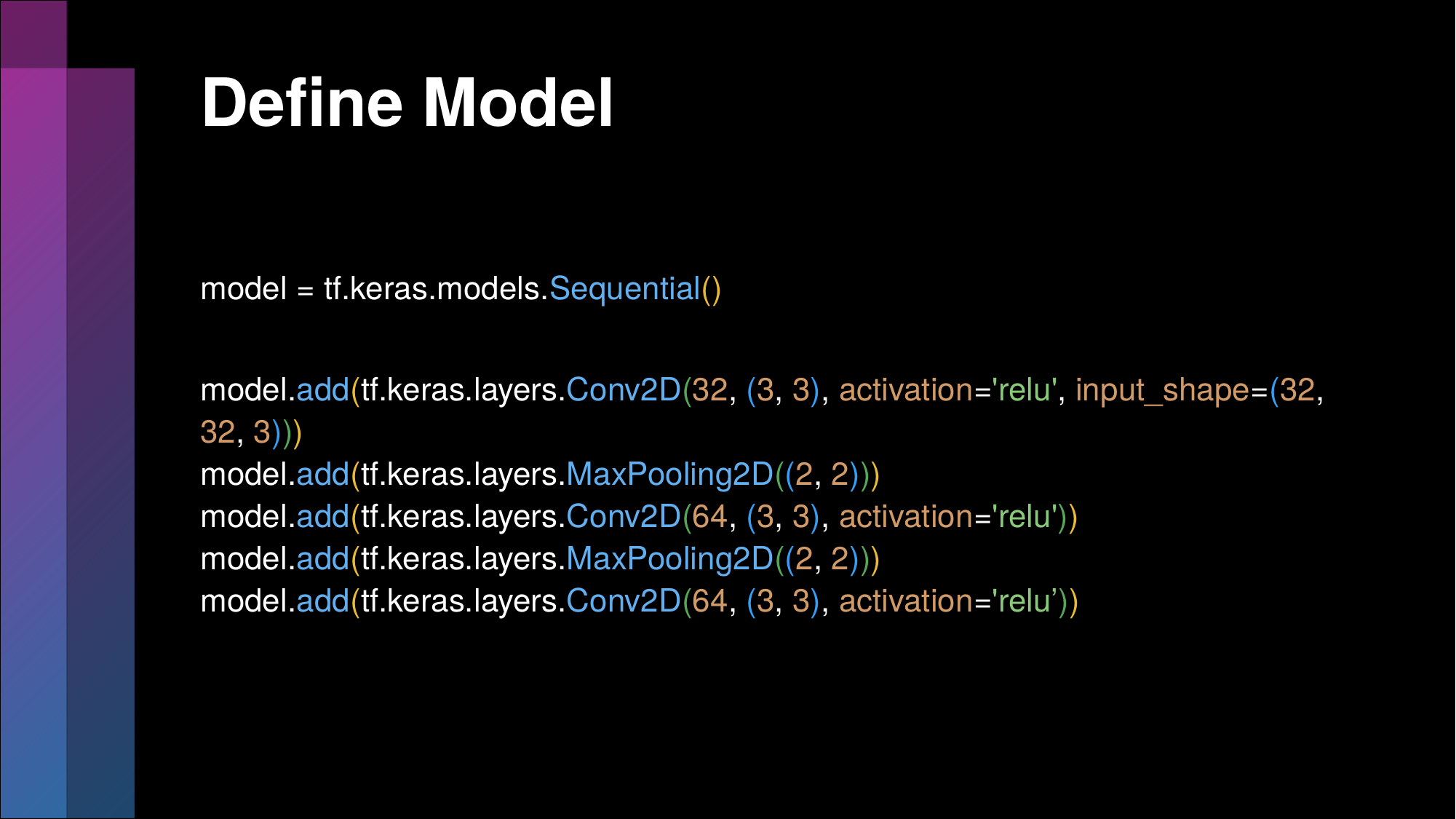

# Define Model
model = tf.keras.models.Sequential()
model.add(tf.keras.layers.Conv2D(32, (3, 3), activation='relu', input_shape=(32, 32, 3)))
model.add(tf.keras.layers.MaxPooling2D((2, 2)))
model.add(tf.keras.layers.Conv2D(64, (3, 3), activation='relu'))
model.add(tf.keras.layers.MaxPooling2D((2, 2)))
model.add(tf.keras.layers.Conv2D(64, (3, 3), activation='relu’))